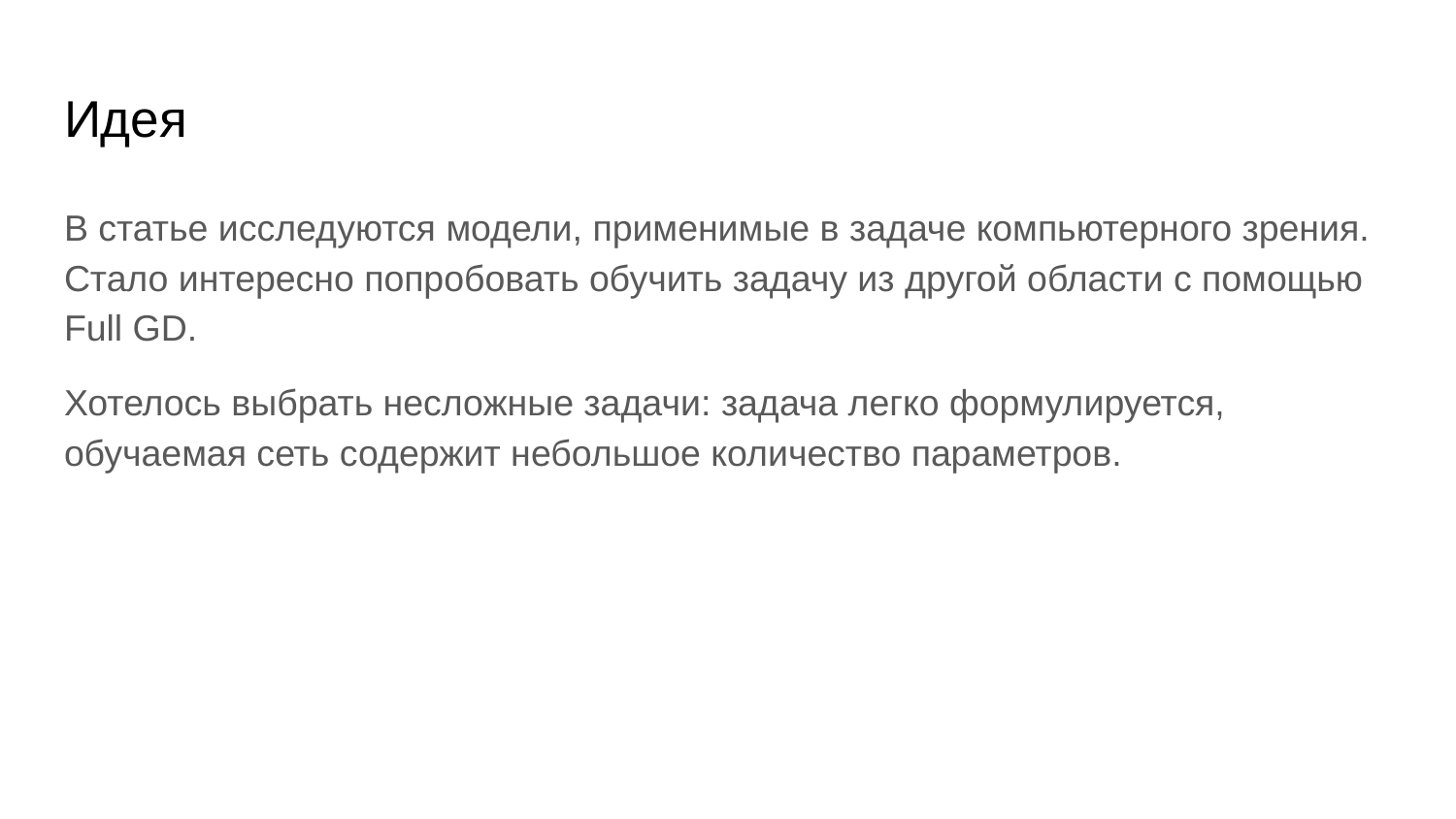

# Идея
В статье исследуются модели, применимые в задаче компьютерного зрения. Стало интересно попробовать обучить задачу из другой области с помощью Full GD.
Хотелось выбрать несложные задачи: задача легко формулируется, обучаемая сеть содержит небольшое количество параметров.